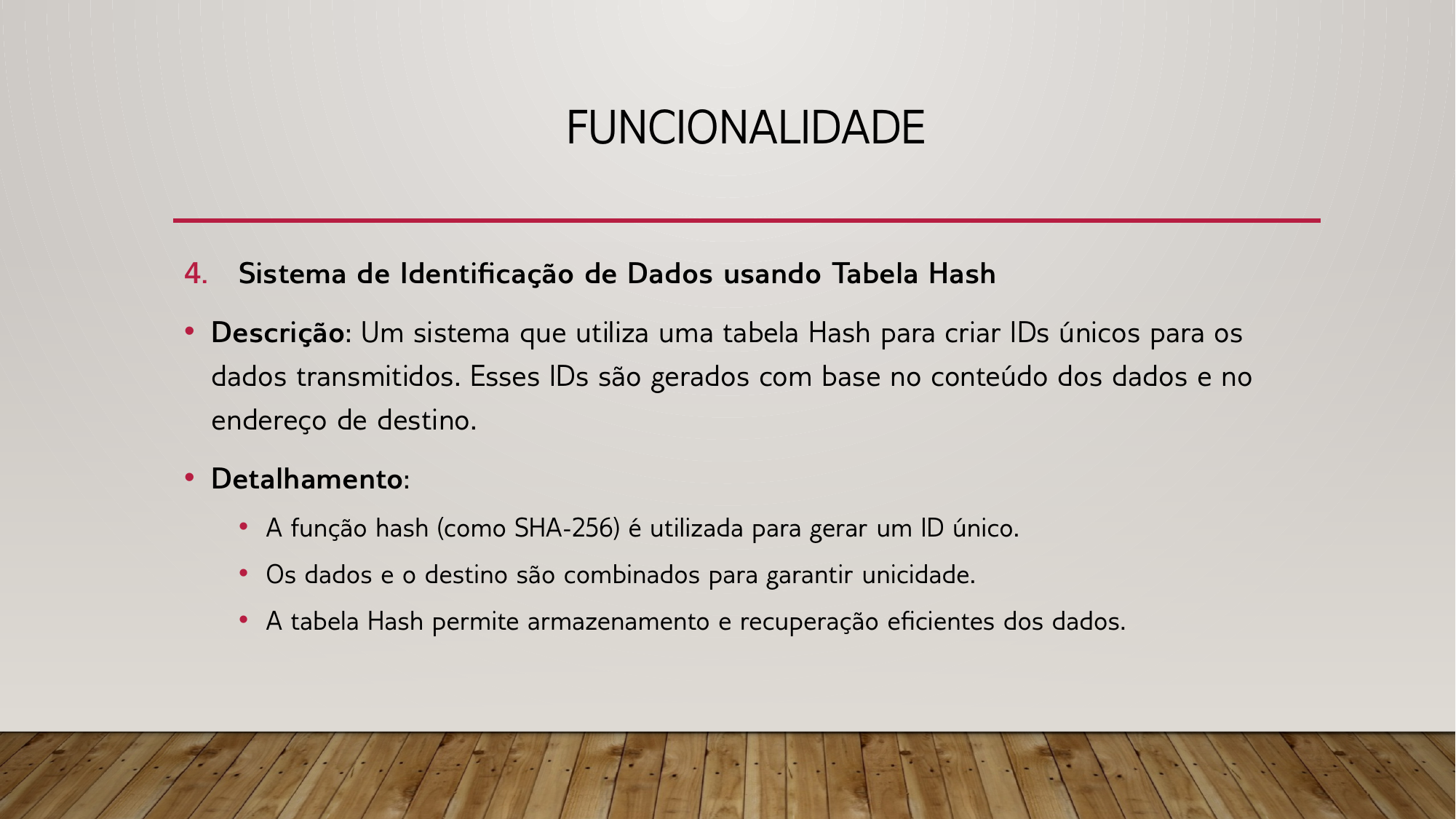

# Funcionalidade
Sistema de Identificação de Dados usando Tabela Hash
Descrição: Um sistema que utiliza uma tabela Hash para criar IDs únicos para os dados transmitidos. Esses IDs são gerados com base no conteúdo dos dados e no endereço de destino.
Detalhamento:
A função hash (como SHA-256) é utilizada para gerar um ID único.
Os dados e o destino são combinados para garantir unicidade.
A tabela Hash permite armazenamento e recuperação eficientes dos dados.